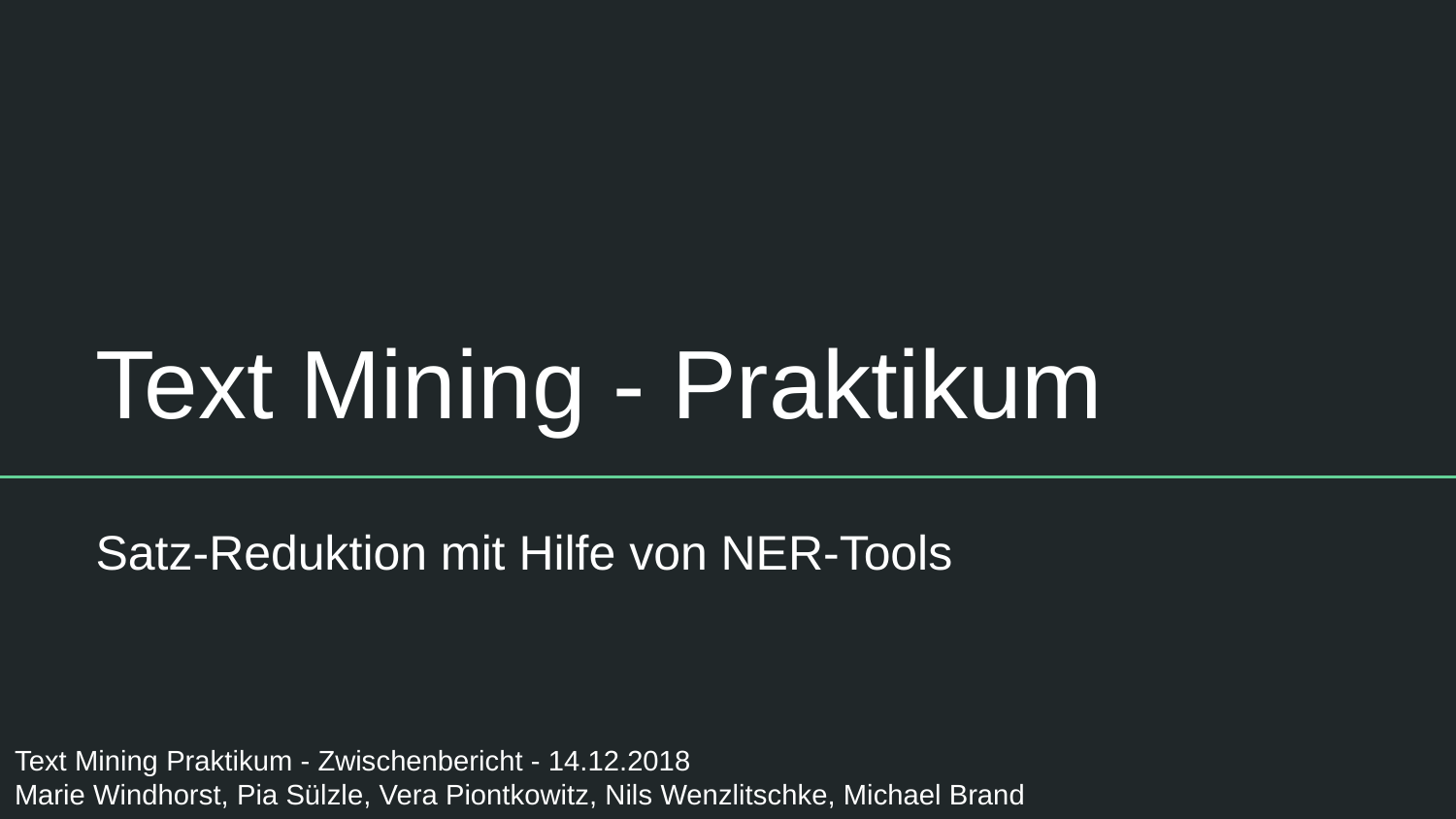

# Text Mining - Praktikum
Satz-Reduktion mit Hilfe von NER-Tools
Text Mining Praktikum - Zwischenbericht - 14.12.2018
Marie Windhorst, Pia Sülzle, Vera Piontkowitz, Nils Wenzlitschke, Michael Brand